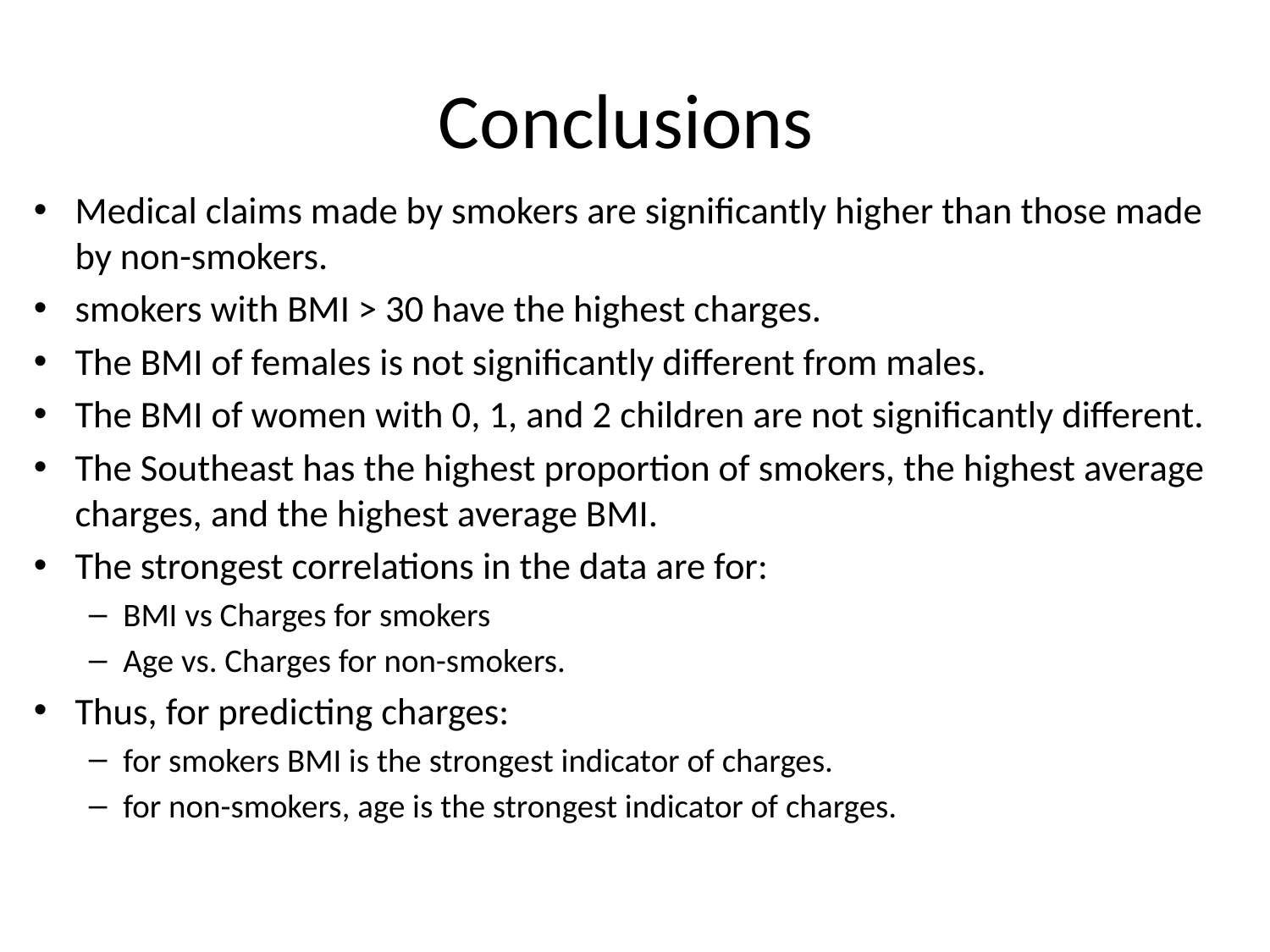

# Conclusions
Medical claims made by smokers are significantly higher than those made by non-smokers.
smokers with BMI > 30 have the highest charges.
The BMI of females is not significantly different from males.
The BMI of women with 0, 1, and 2 children are not significantly different.
The Southeast has the highest proportion of smokers, the highest average charges, and the highest average BMI.
The strongest correlations in the data are for:
BMI vs Charges for smokers
Age vs. Charges for non-smokers.
Thus, for predicting charges:
for smokers BMI is the strongest indicator of charges.
for non-smokers, age is the strongest indicator of charges.